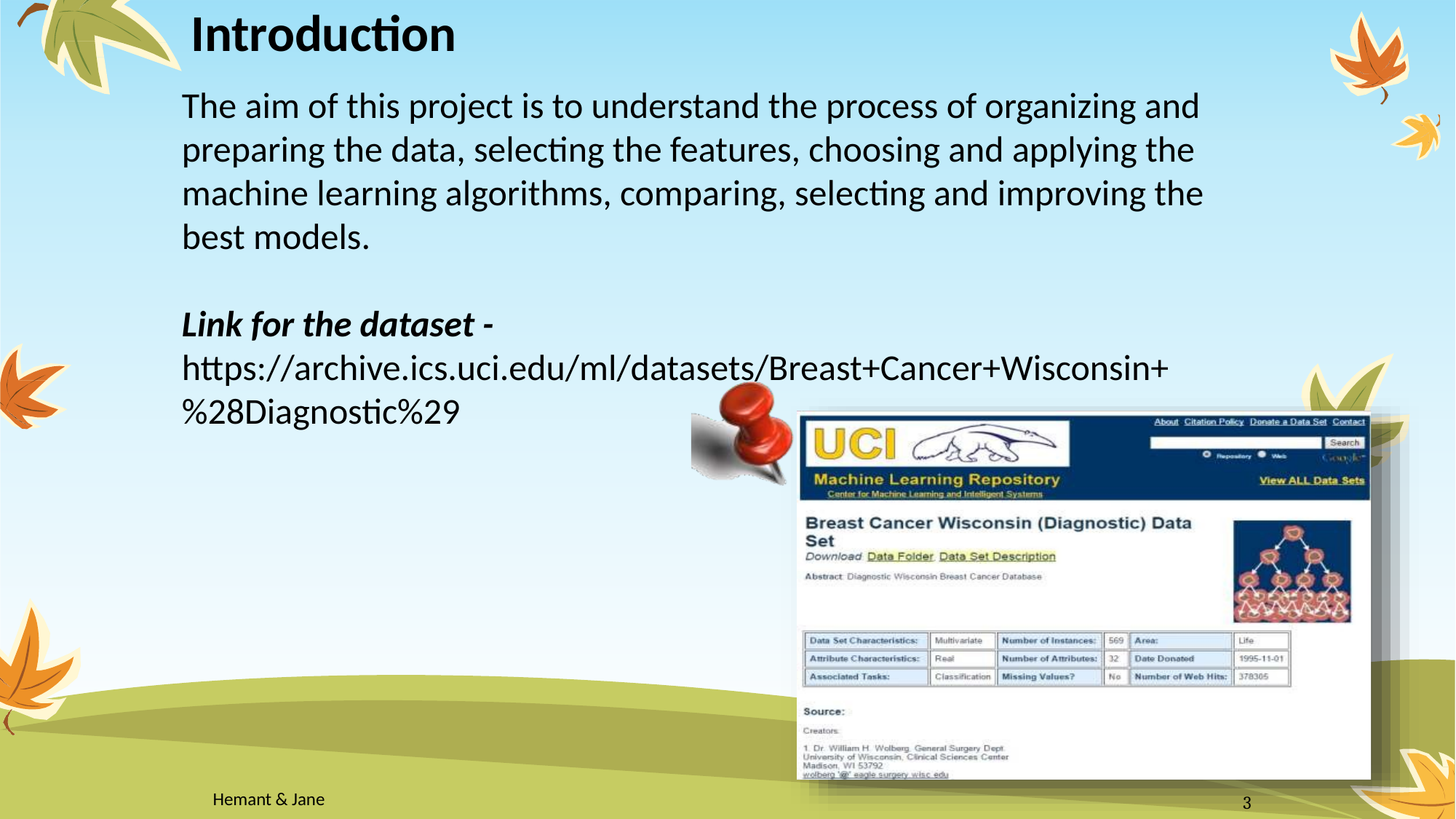

# Introduction
The aim of this project is to understand the process of organizing and preparing the data, selecting the features, choosing and applying the machine learning algorithms, comparing, selecting and improving the best models.

Link for the dataset - https://archive.ics.uci.edu/ml/datasets/Breast+Cancer+Wisconsin+%28Diagnostic%29

Hemant & Jane
3